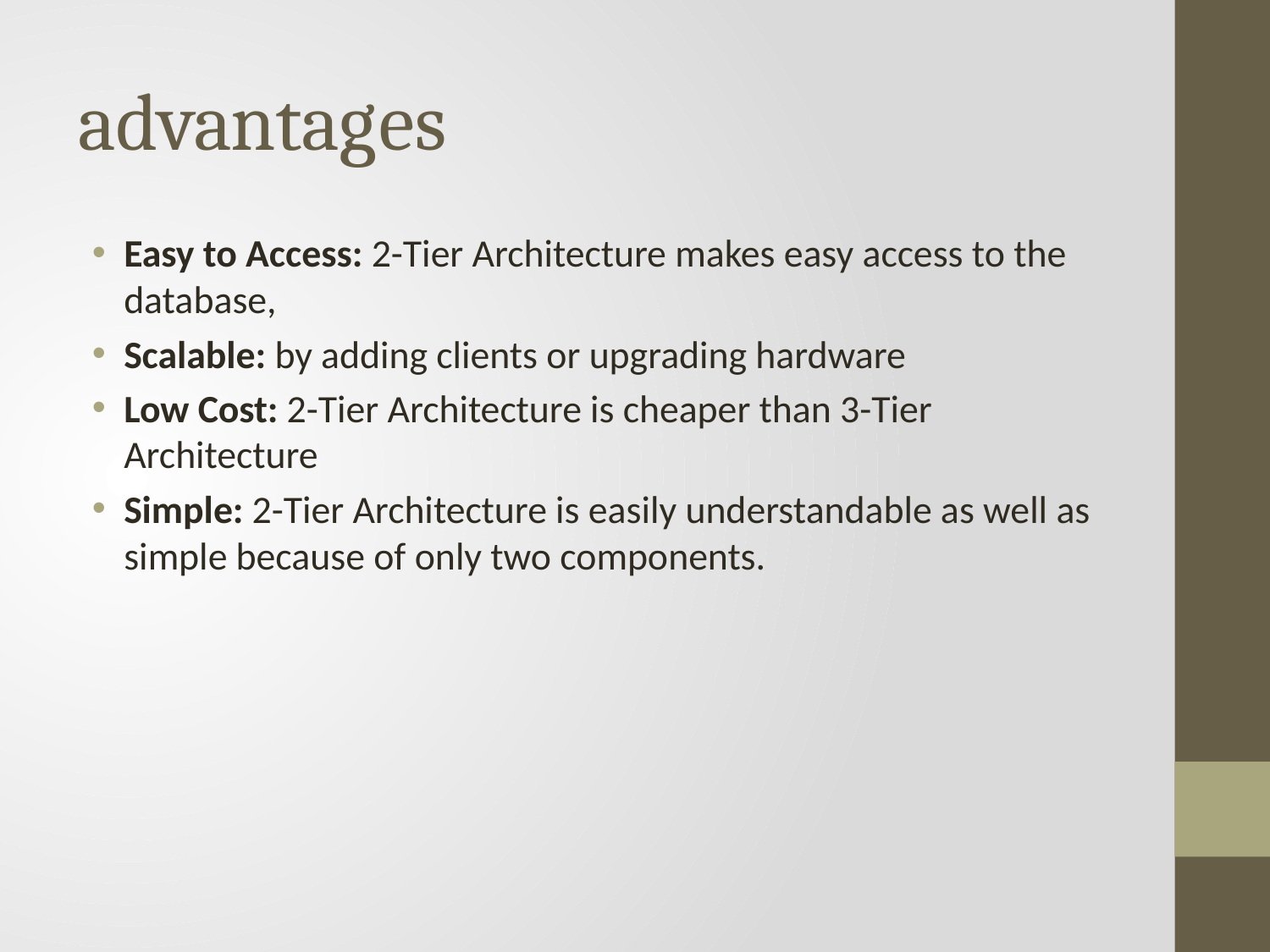

# advantages
Easy to Access: 2-Tier Architecture makes easy access to the database,
Scalable: by adding clients or upgrading hardware
Low Cost: 2-Tier Architecture is cheaper than 3-Tier Architecture
Simple: 2-Tier Architecture is easily understandable as well as simple because of only two components.